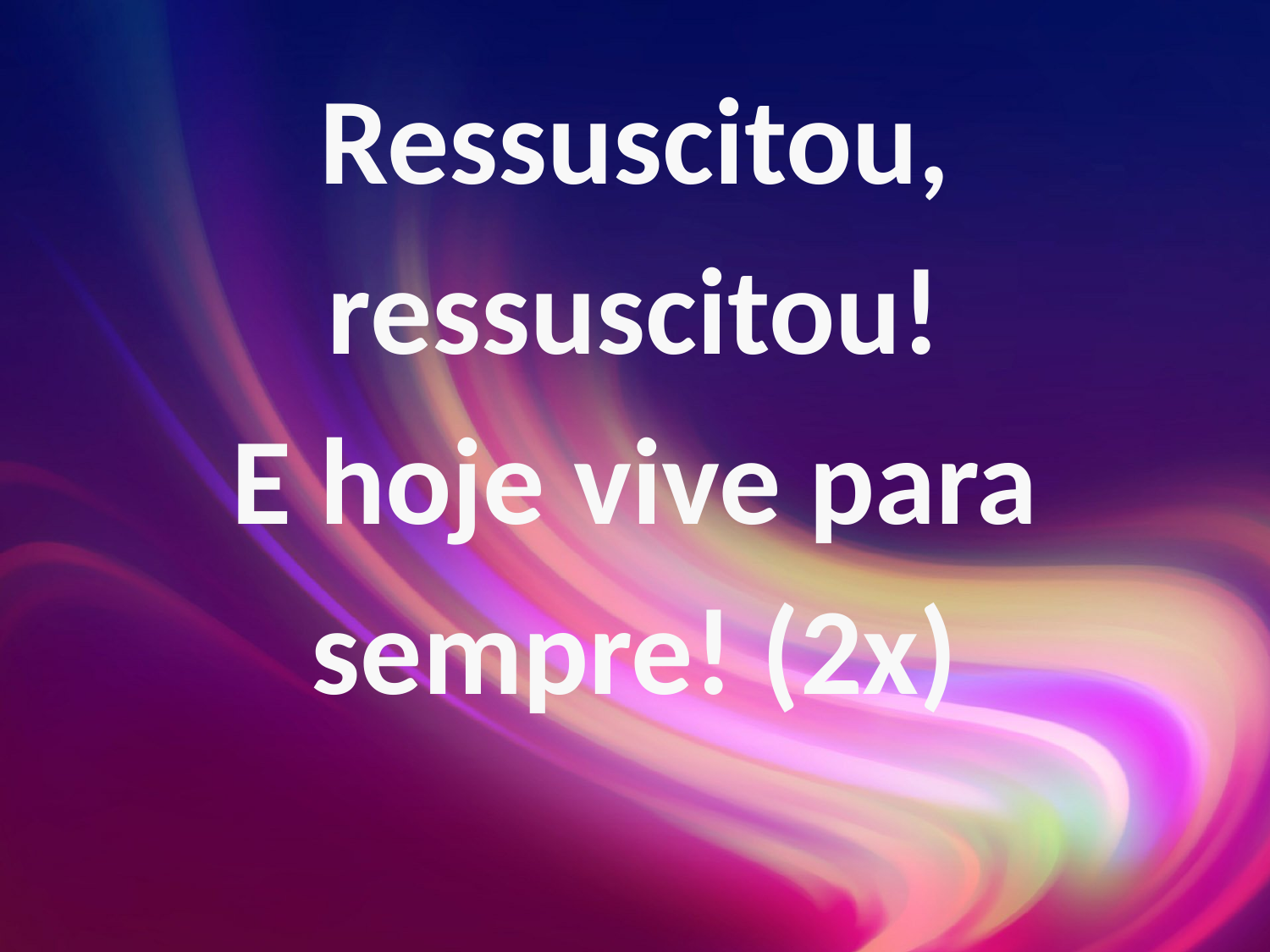

Ressuscitou, ressuscitou!
E hoje vive para sempre! (2x)